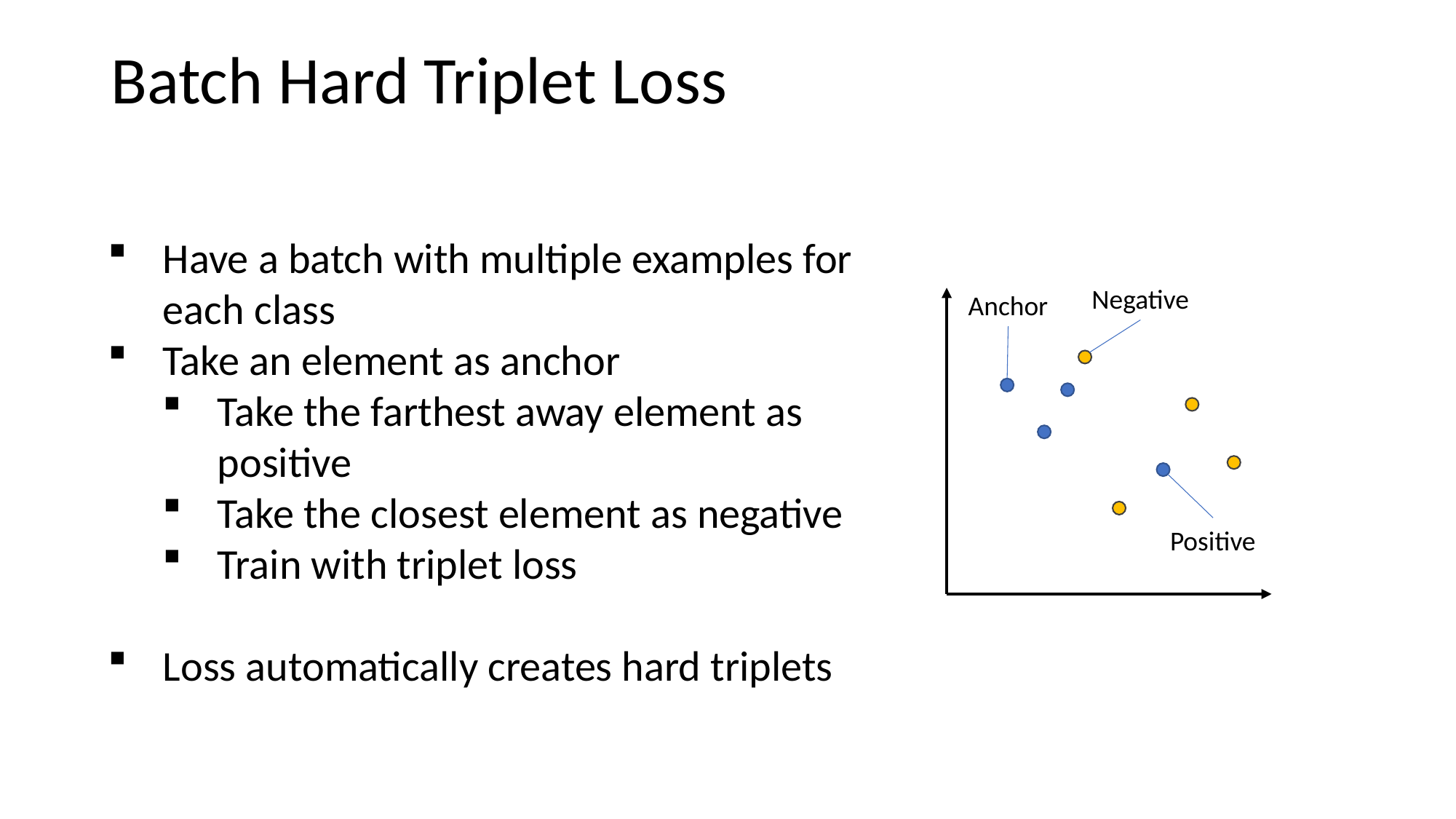

# Batch Hard Triplet Loss
Have a batch with multiple examples for each class
Take an element as anchor
Take the farthest away element as positive
Take the closest element as negative
Train with triplet loss

Loss automatically creates hard triplets
Negative
Anchor

Positive